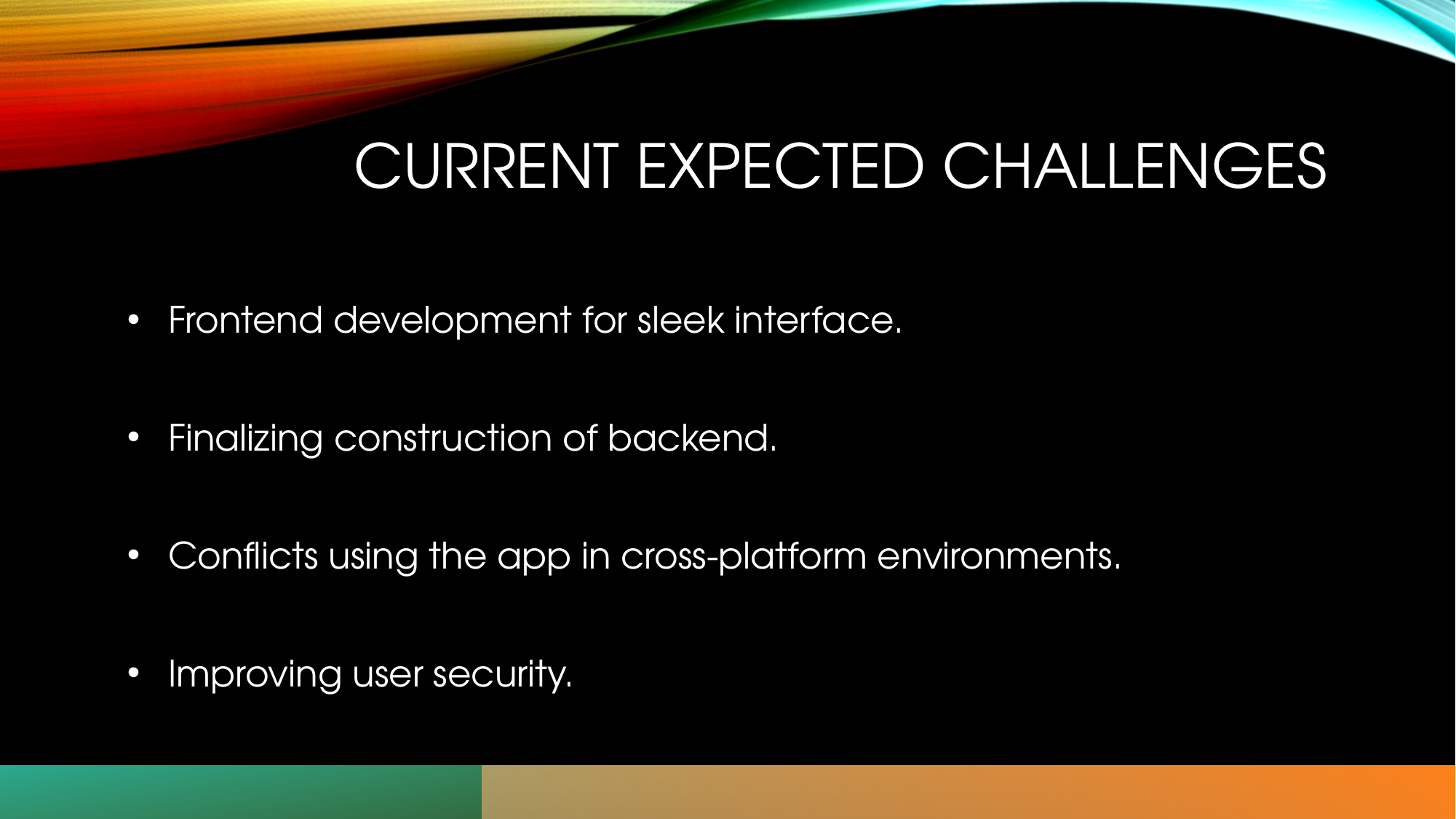

# Current Expected Challenges
Frontend development for sleek interface.

Finalizing construction of backend.

Conflicts using the app in cross-platform environments.

Improving user security.